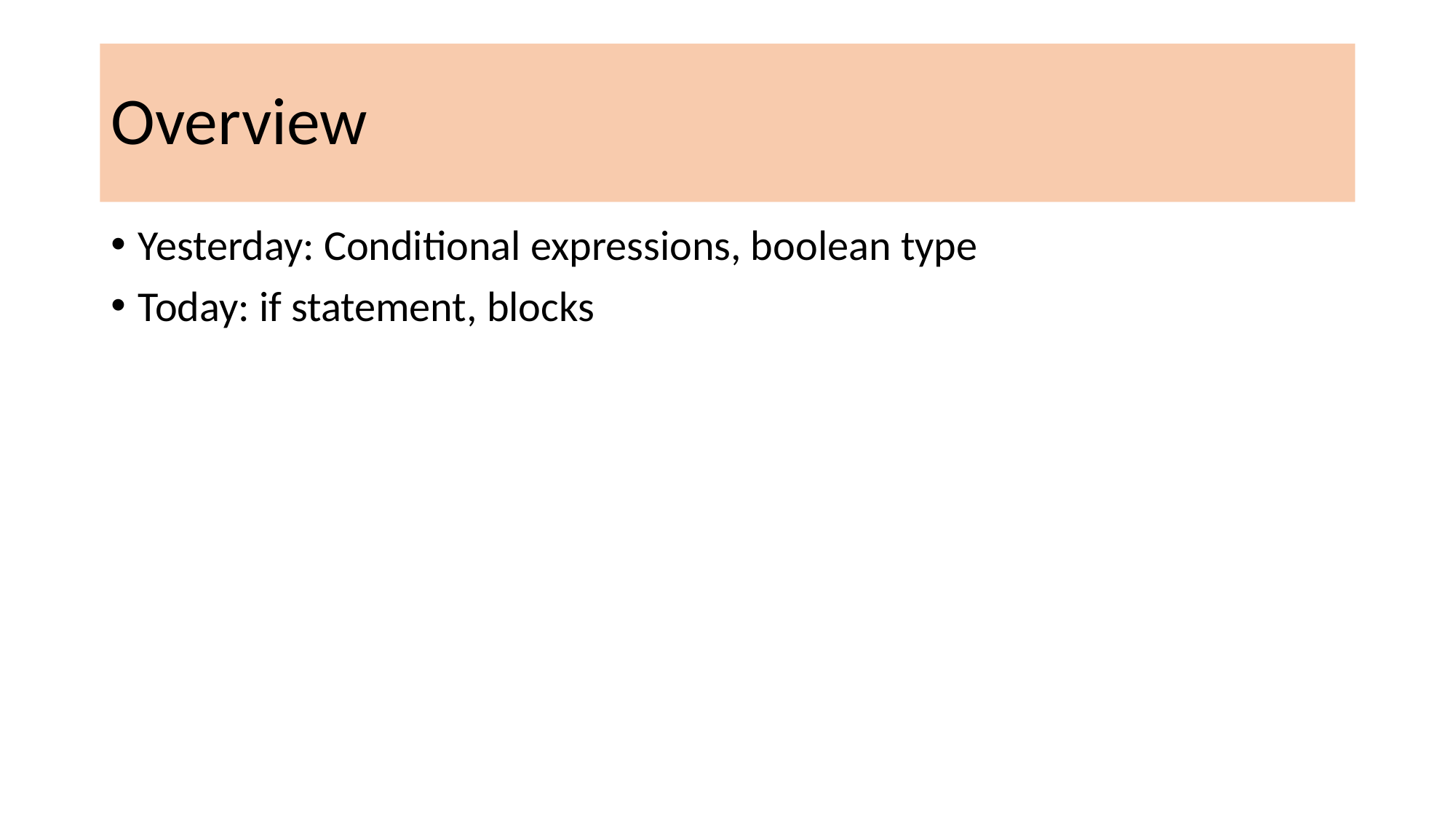

# Overview
Yesterday: Conditional expressions, boolean type
Today: if statement, blocks